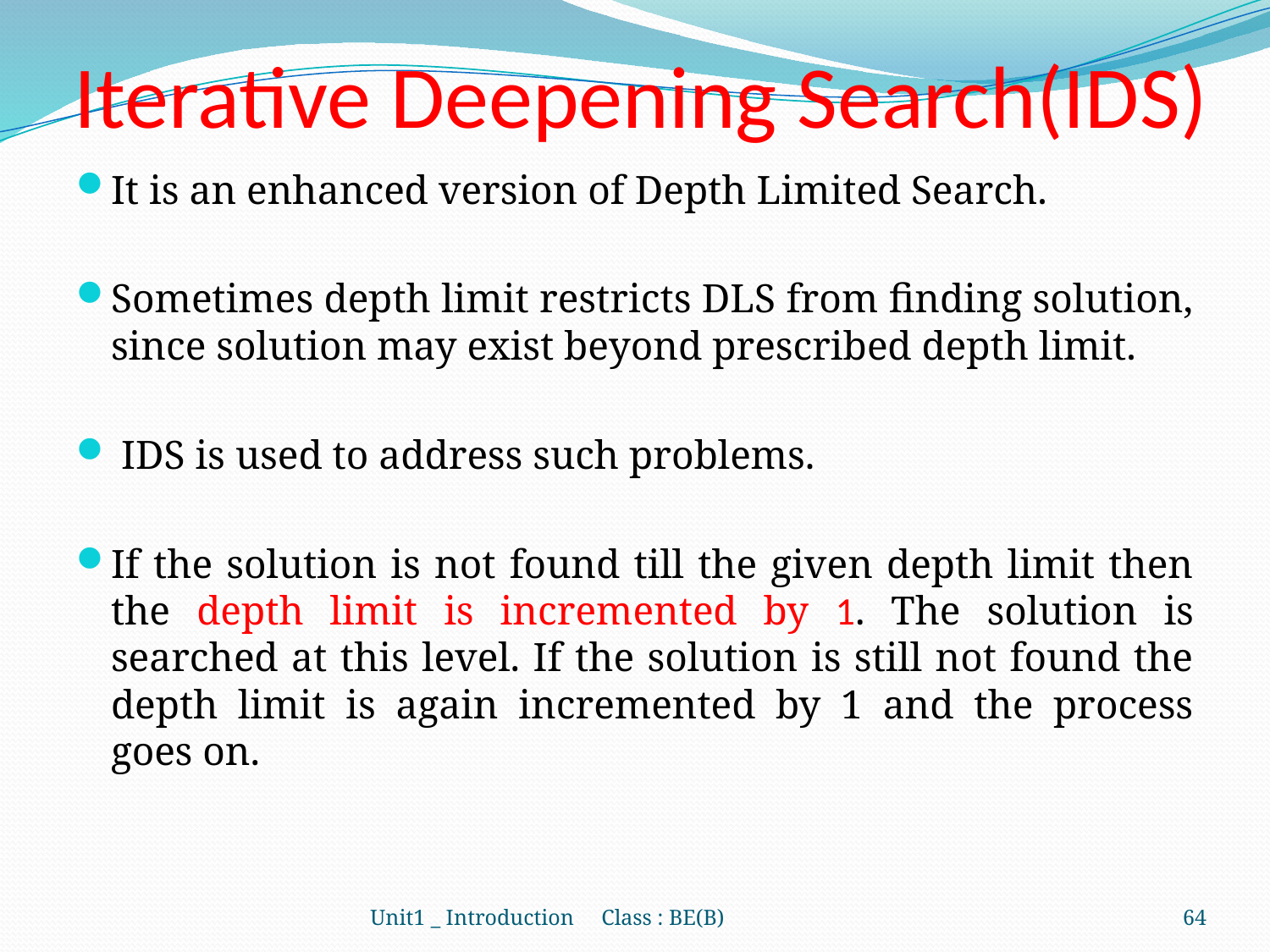

# Iterative Deepening Search(IDS)
It is an enhanced version of Depth Limited Search.

Sometimes depth limit restricts DLS from finding solution, since solution may exist beyond prescribed depth limit.

 IDS is used to address such problems.

If the solution is not found till the given depth limit then the depth limit is incremented by 1. The solution is searched at this level. If the solution is still not found the depth limit is again incremented by 1 and the process goes on.
Unit1 _ Introduction     Class : BE(B)
64